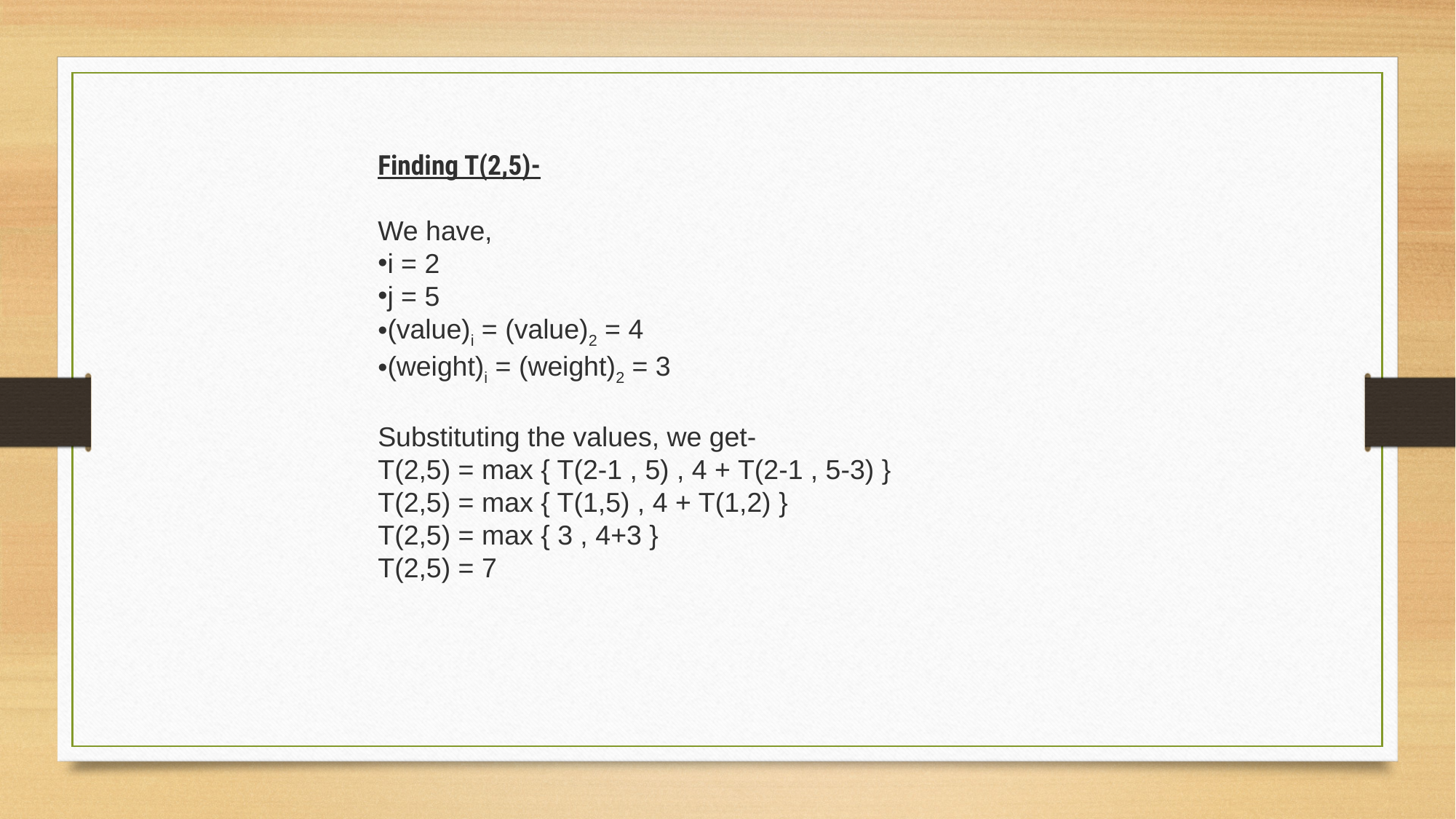

Finding T(2,5)-

We have,
i = 2
j = 5
(value)i = (value)2 = 4
(weight)i = (weight)2 = 3

Substituting the values, we get-
T(2,5) = max { T(2-1 , 5) , 4 + T(2-1 , 5-3) }
T(2,5) = max { T(1,5) , 4 + T(1,2) }
T(2,5) = max { 3 , 4+3 }
T(2,5) = 7